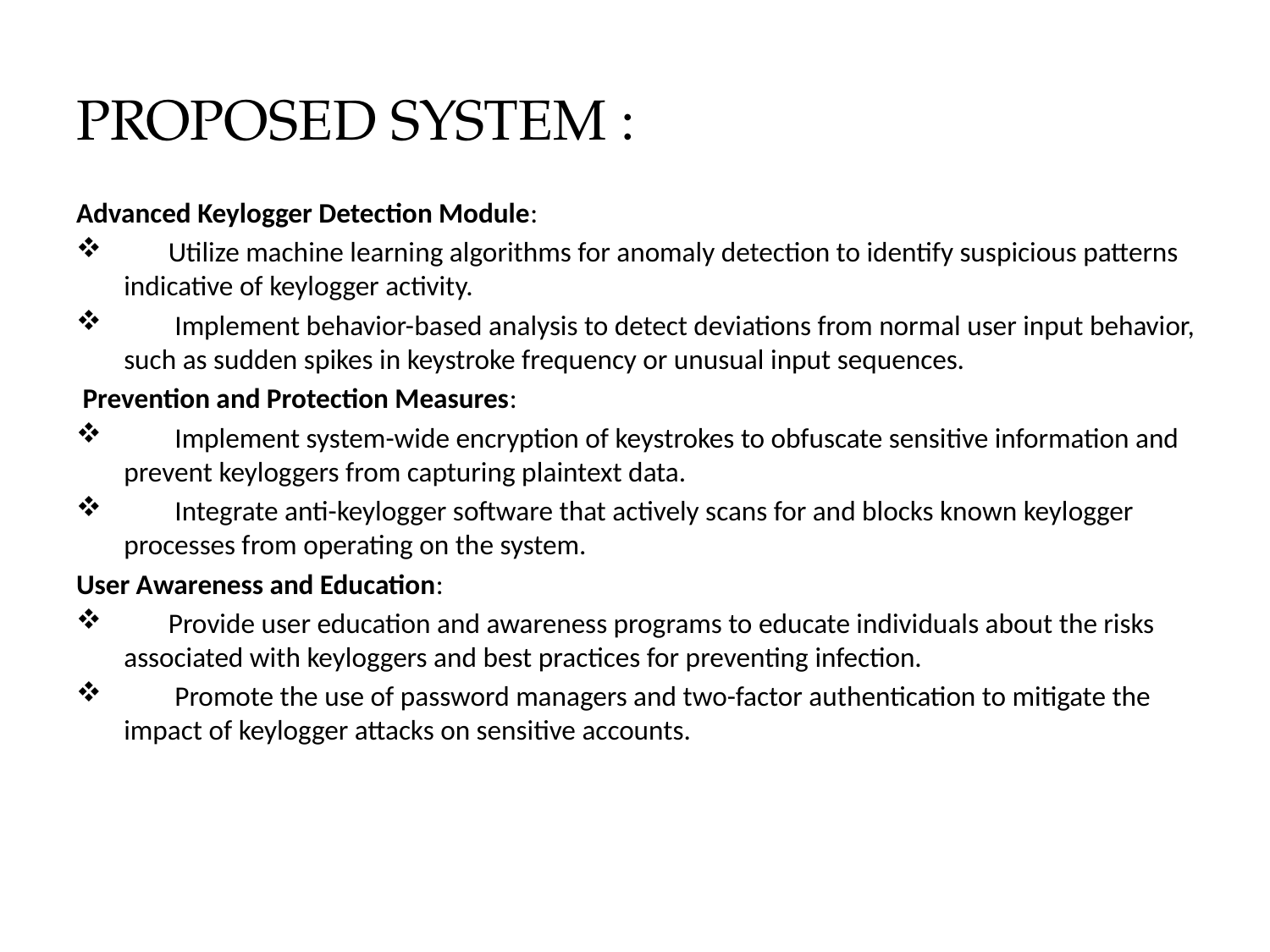

# PROPOSED SYSTEM :
Advanced Keylogger Detection Module:
       Utilize machine learning algorithms for anomaly detection to identify suspicious patterns indicative of keylogger activity.
        Implement behavior-based analysis to detect deviations from normal user input behavior, such as sudden spikes in keystroke frequency or unusual input sequences.
 Prevention and Protection Measures:
        Implement system-wide encryption of keystrokes to obfuscate sensitive information and prevent keyloggers from capturing plaintext data.
        Integrate anti-keylogger software that actively scans for and blocks known keylogger processes from operating on the system.
User Awareness and Education:
       Provide user education and awareness programs to educate individuals about the risks associated with keyloggers and best practices for preventing infection.
        Promote the use of password managers and two-factor authentication to mitigate the impact of keylogger attacks on sensitive accounts.